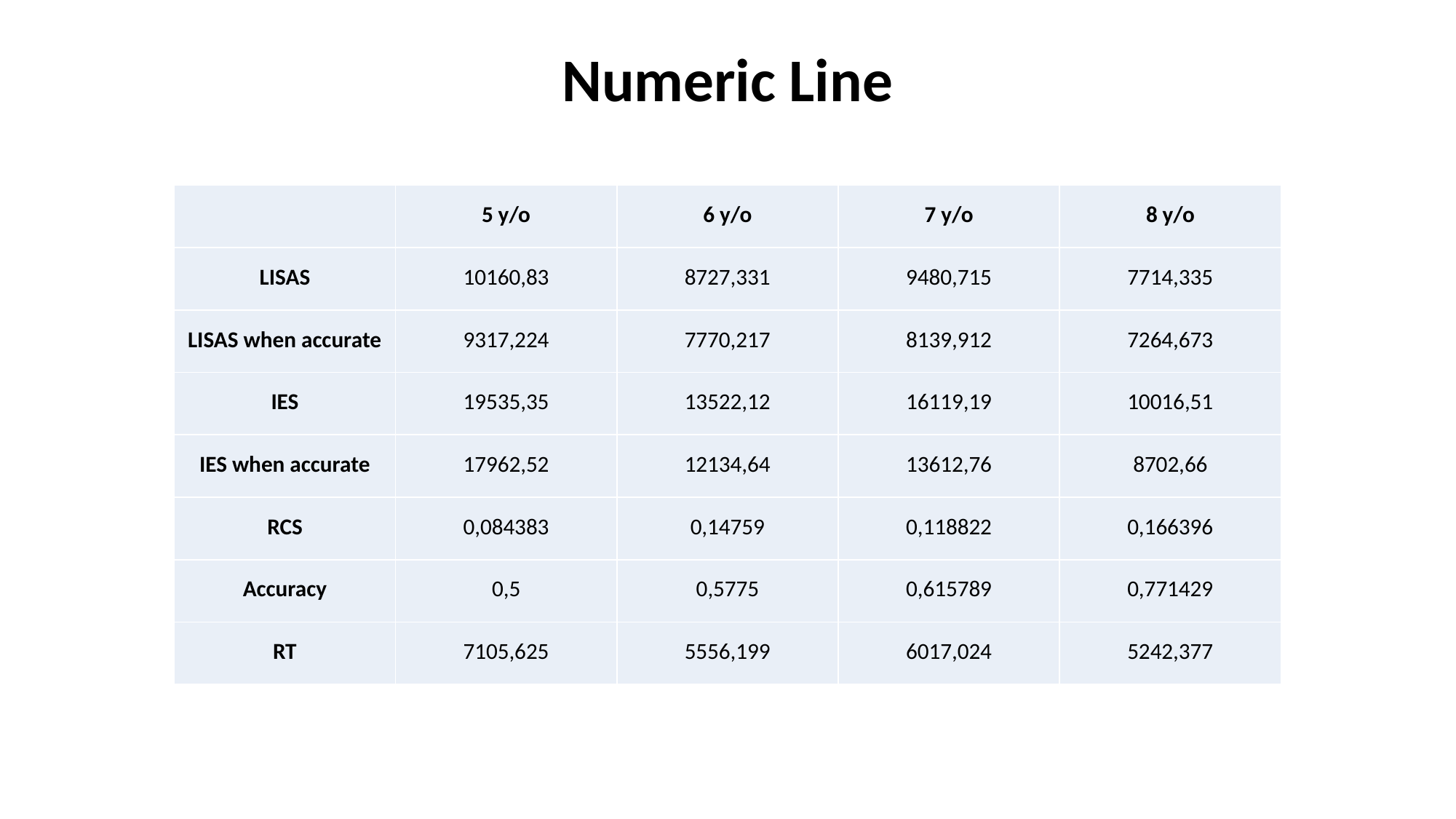

# Numeric Line
|  | 5 y/o | 6 y/o | 7 y/o | 8 y/o |
| --- | --- | --- | --- | --- |
| LISAS | 10160,83 | 8727,331 | 9480,715 | 7714,335 |
| LISAS when accurate | 9317,224 | 7770,217 | 8139,912 | 7264,673 |
| IES | 19535,35 | 13522,12 | 16119,19 | 10016,51 |
| IES when accurate | 17962,52 | 12134,64 | 13612,76 | 8702,66 |
| RCS | 0,084383 | 0,14759 | 0,118822 | 0,166396 |
| Accuracy | 0,5 | 0,5775 | 0,615789 | 0,771429 |
| RT | 7105,625 | 5556,199 | 6017,024 | 5242,377 |